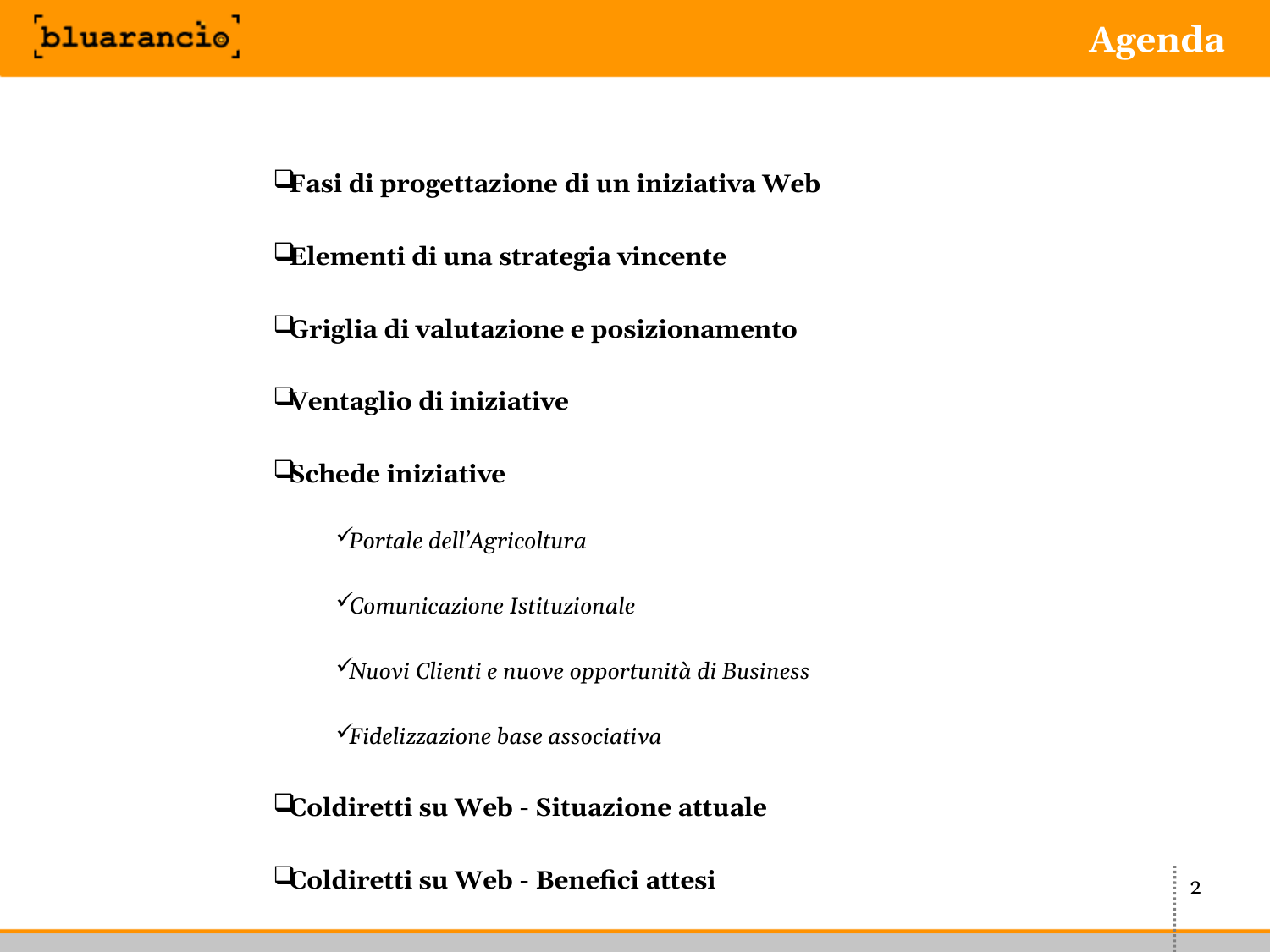

# Agenda
Fasi di progettazione di un iniziativa Web
Elementi di una strategia vincente
Griglia di valutazione e posizionamento
Ventaglio di iniziative
Schede iniziative
Portale dell’Agricoltura
Comunicazione Istituzionale
Nuovi Clienti e nuove opportunità di Business
Fidelizzazione base associativa
Coldiretti su Web - Situazione attuale
Coldiretti su Web - Benefici attesi